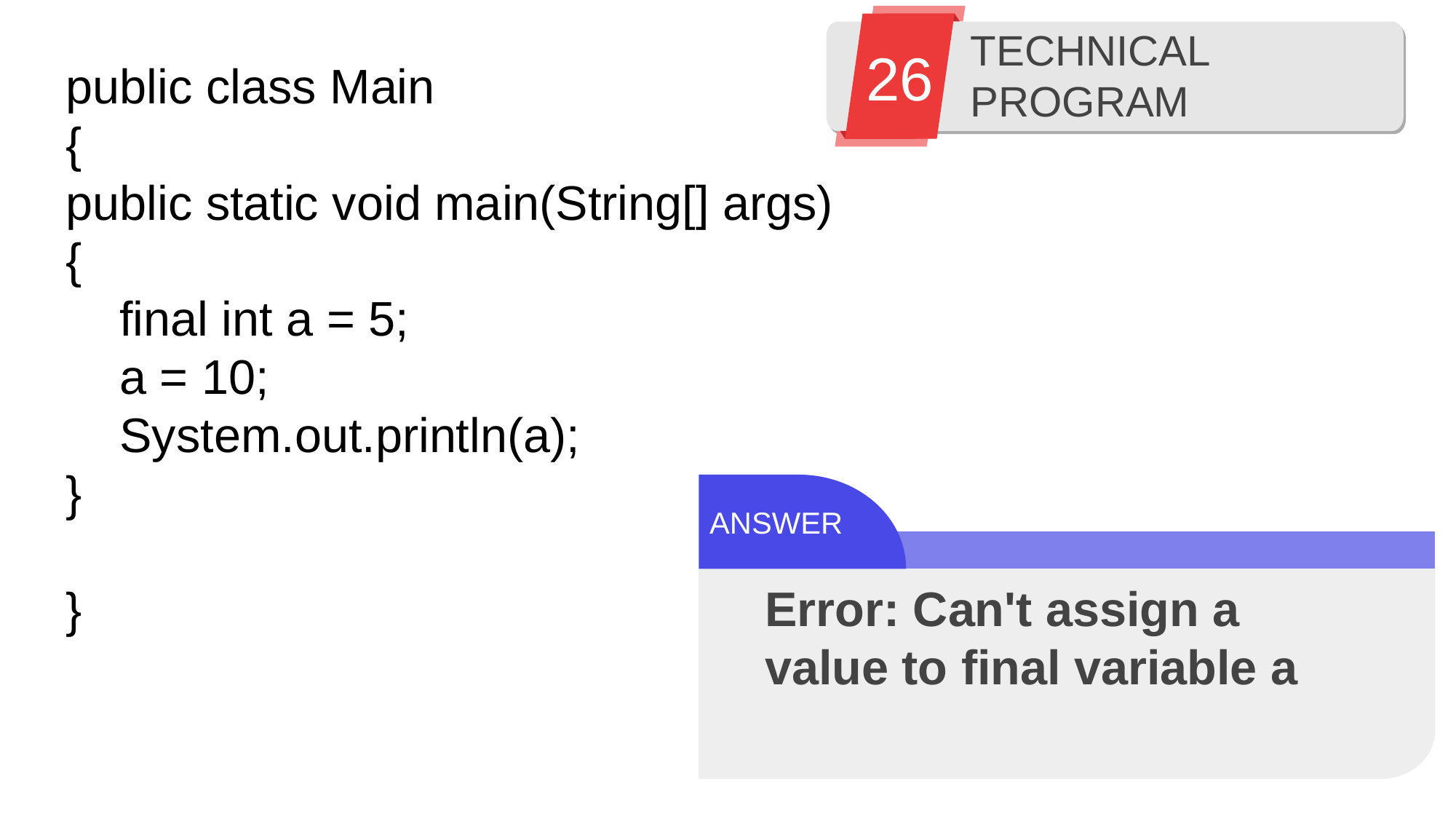

26

TECHNICAL PROGRAM

public class Main
{
public static void main(String[] args)
{
    final int a = 5;
    a = 10;
    System.out.println(a);
}

}
ANSWER

Error: Can't assign a value to final variable a